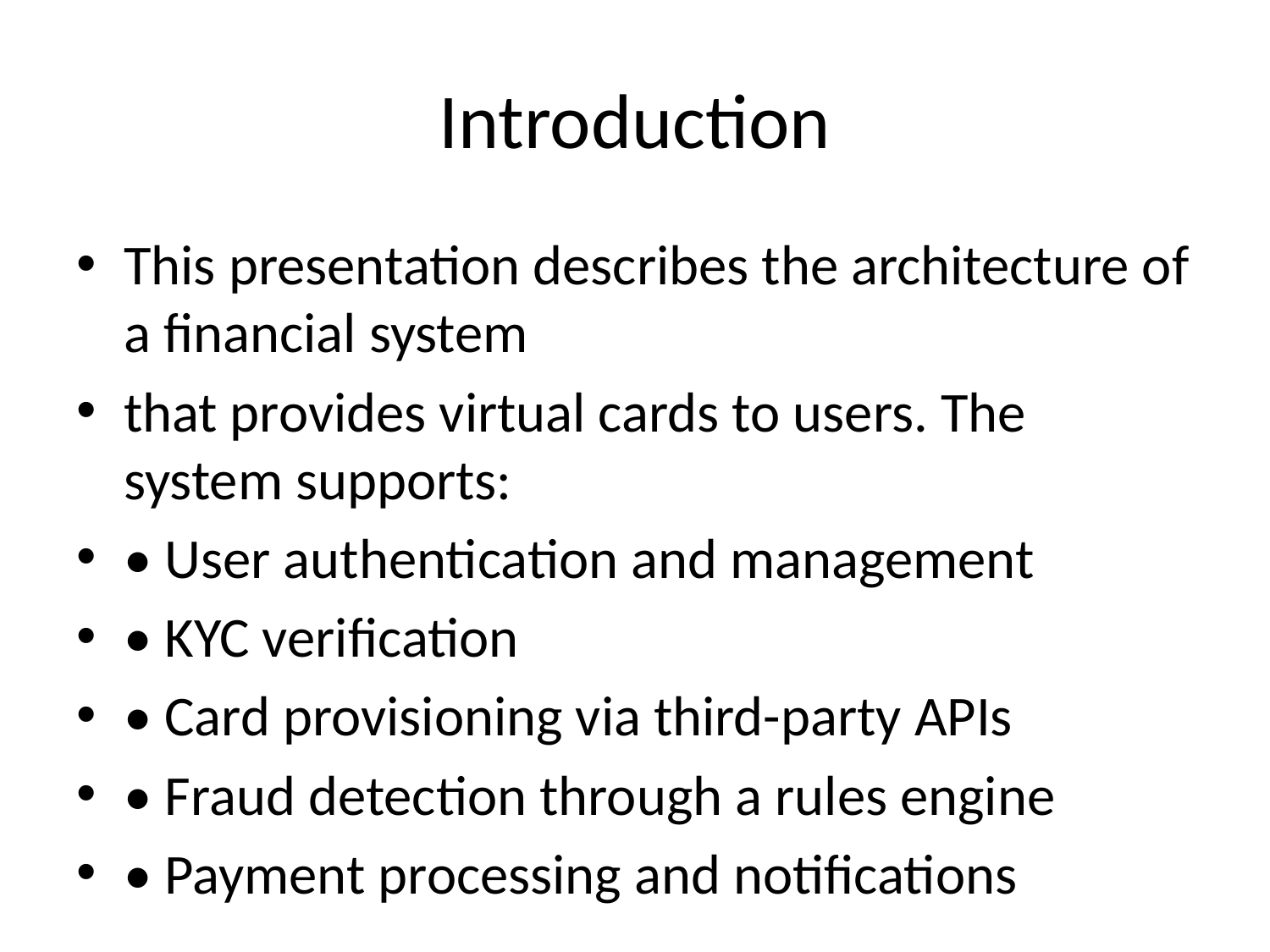

# Introduction
This presentation describes the architecture of a financial system
that provides virtual cards to users. The system supports:
• User authentication and management
• KYC verification
• Card provisioning via third-party APIs
• Fraud detection through a rules engine
• Payment processing and notifications